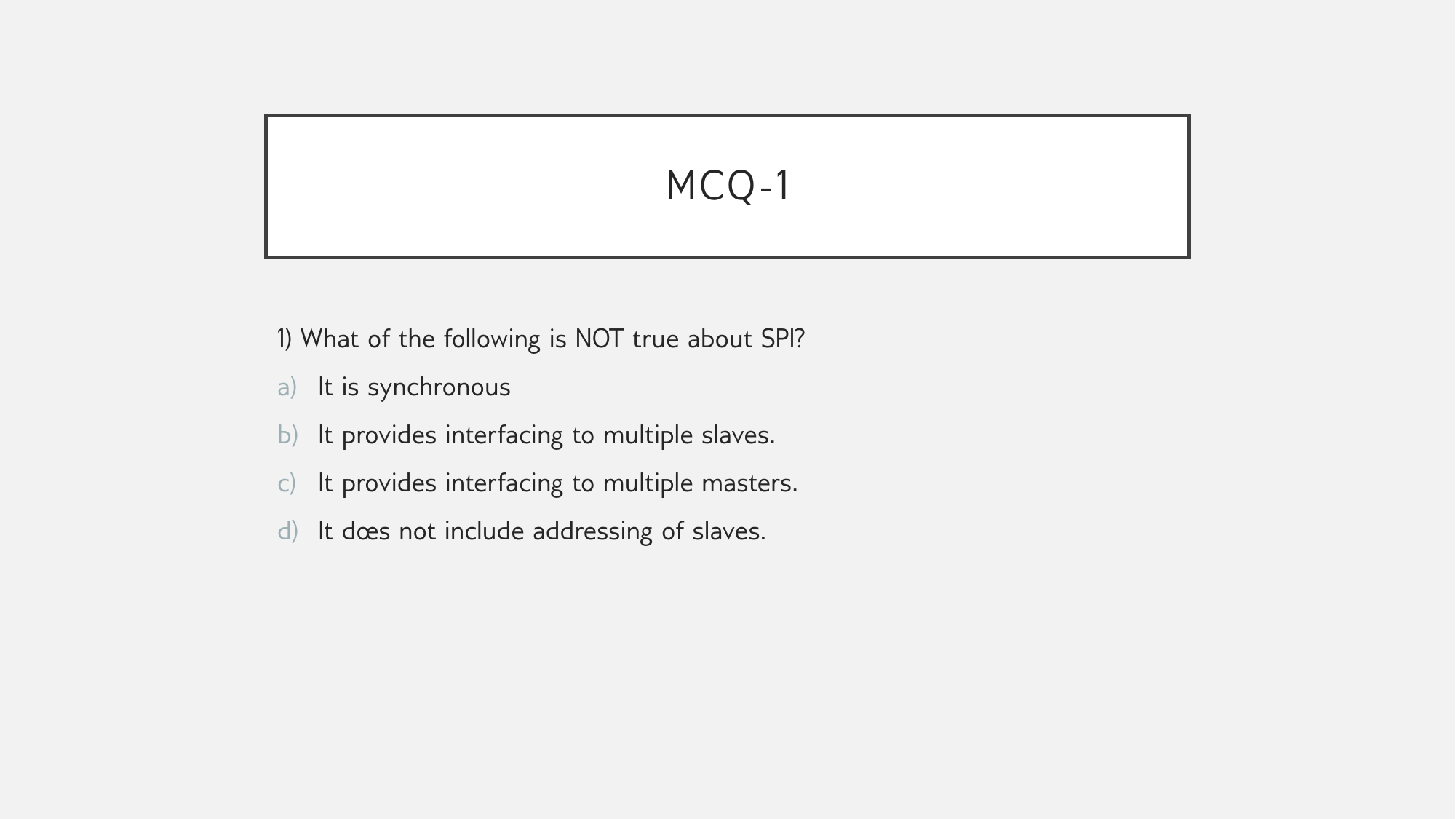

# MCQ-1
1) What of the following is NOT true about SPI?
It is synchronous
It provides interfacing to multiple slaves.
It provides interfacing to multiple masters.
It does not include addressing of slaves.